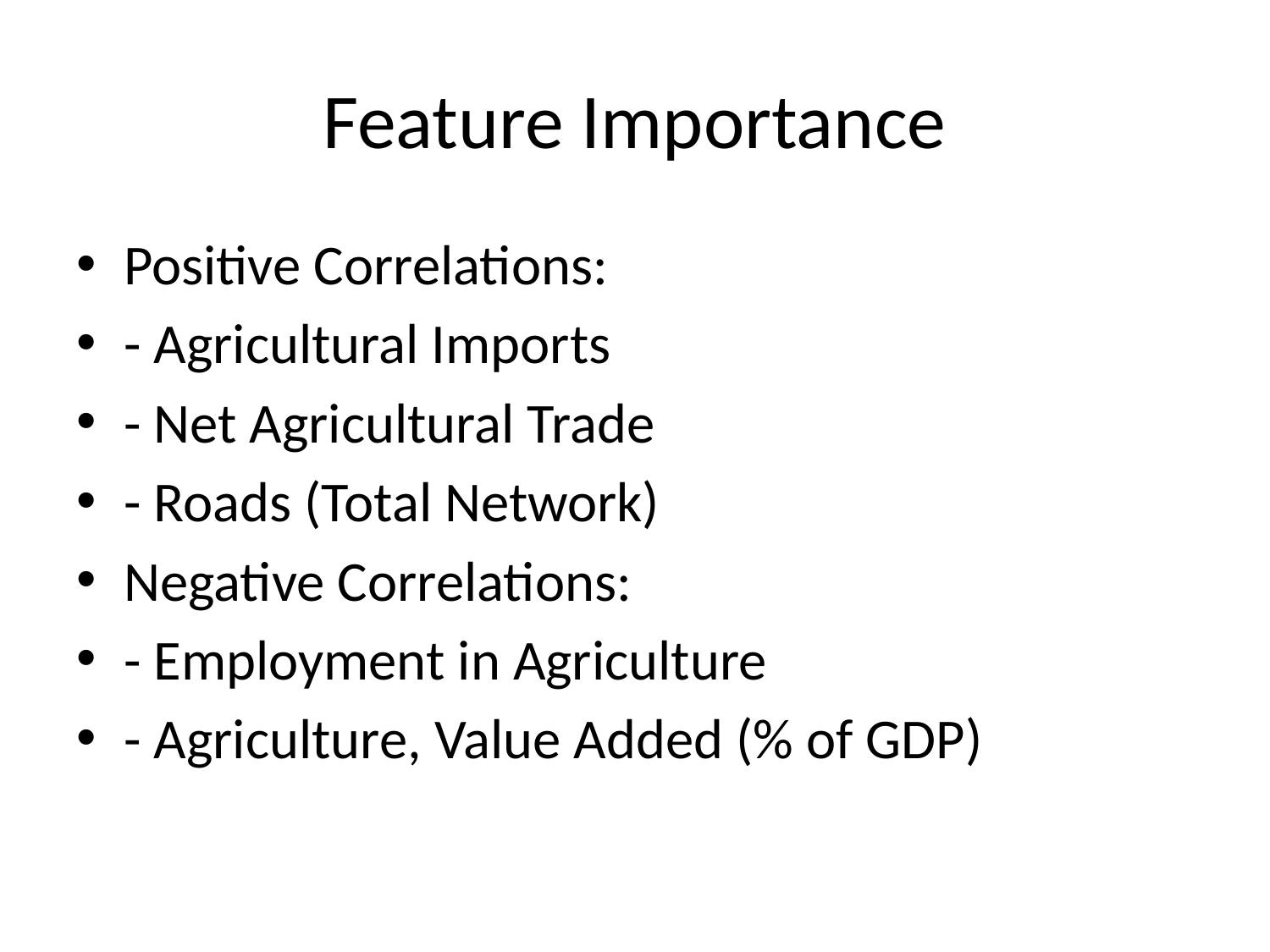

# Feature Importance
Positive Correlations:
- Agricultural Imports
- Net Agricultural Trade
- Roads (Total Network)
Negative Correlations:
- Employment in Agriculture
- Agriculture, Value Added (% of GDP)